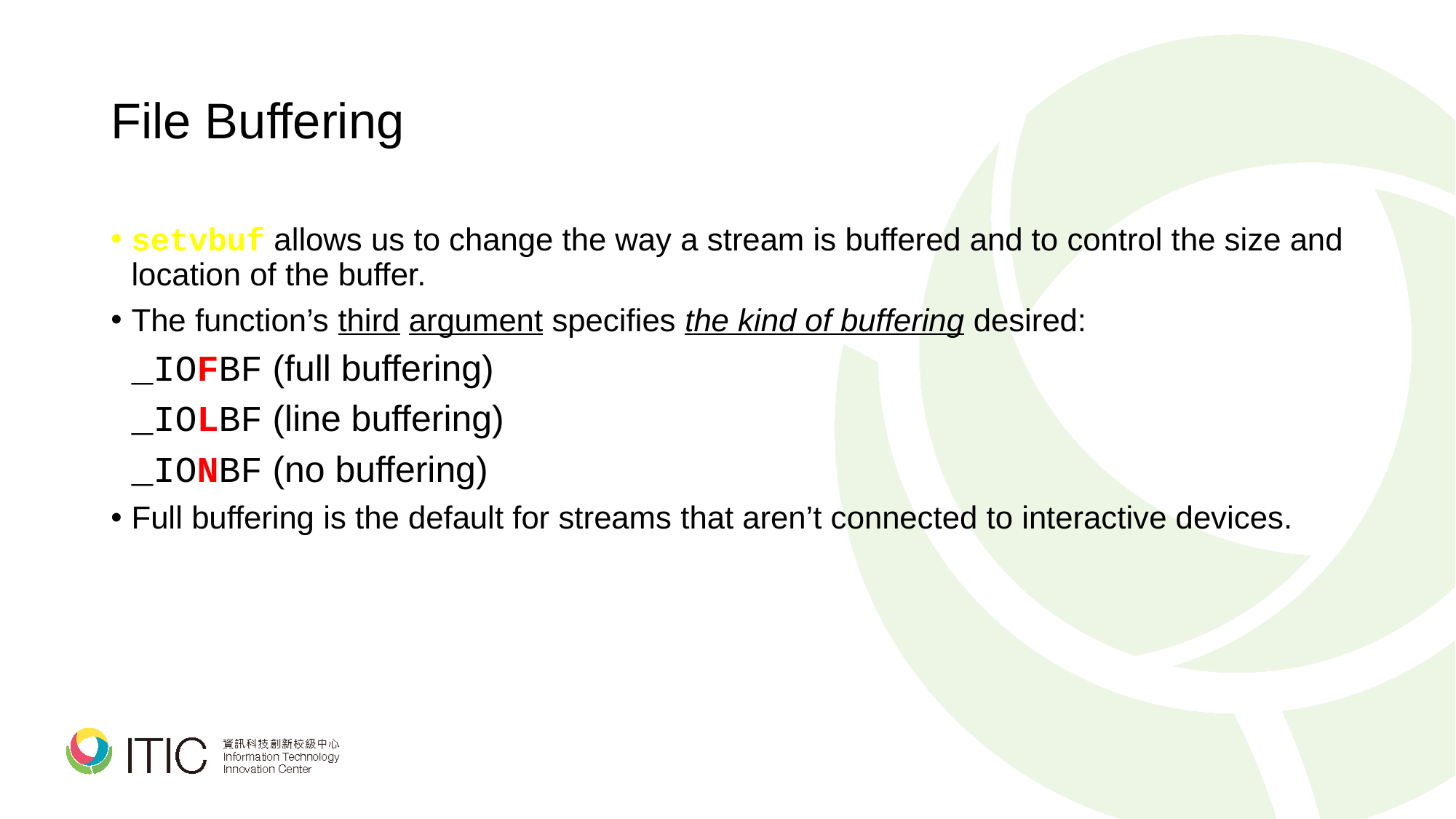

# File Buffering
setvbuf allows us to change the way a stream is buffered and to control the size and location of the buffer.
The function’s third argument specifies the kind of buffering desired:
	_IOFBF (full buffering)
	_IOLBF (line buffering)
	_IONBF (no buffering)
Full buffering is the default for streams that aren’t connected to interactive devices.